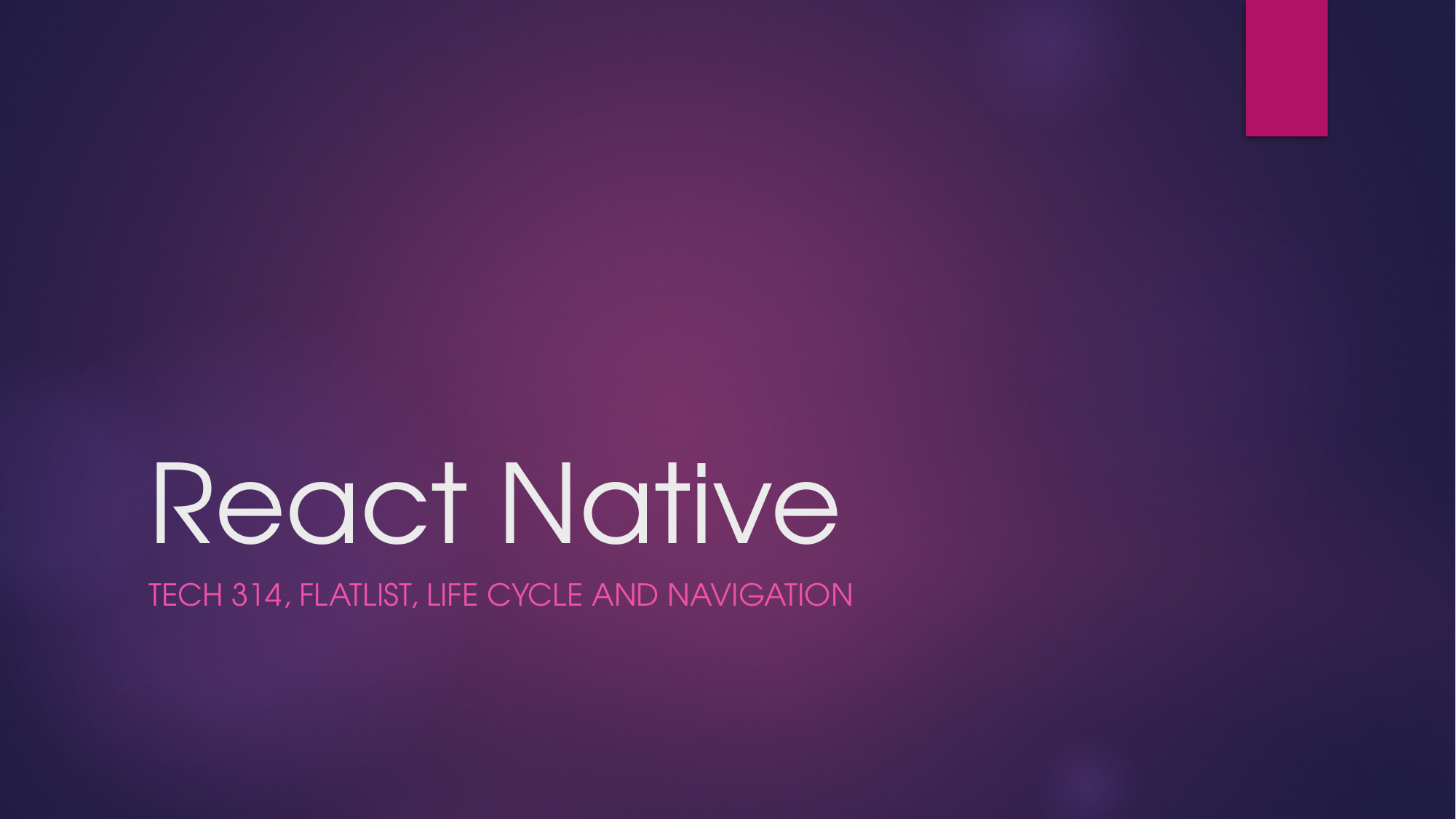

# React Native
TeCH 314, FlatList, Life Cycle and Navigation